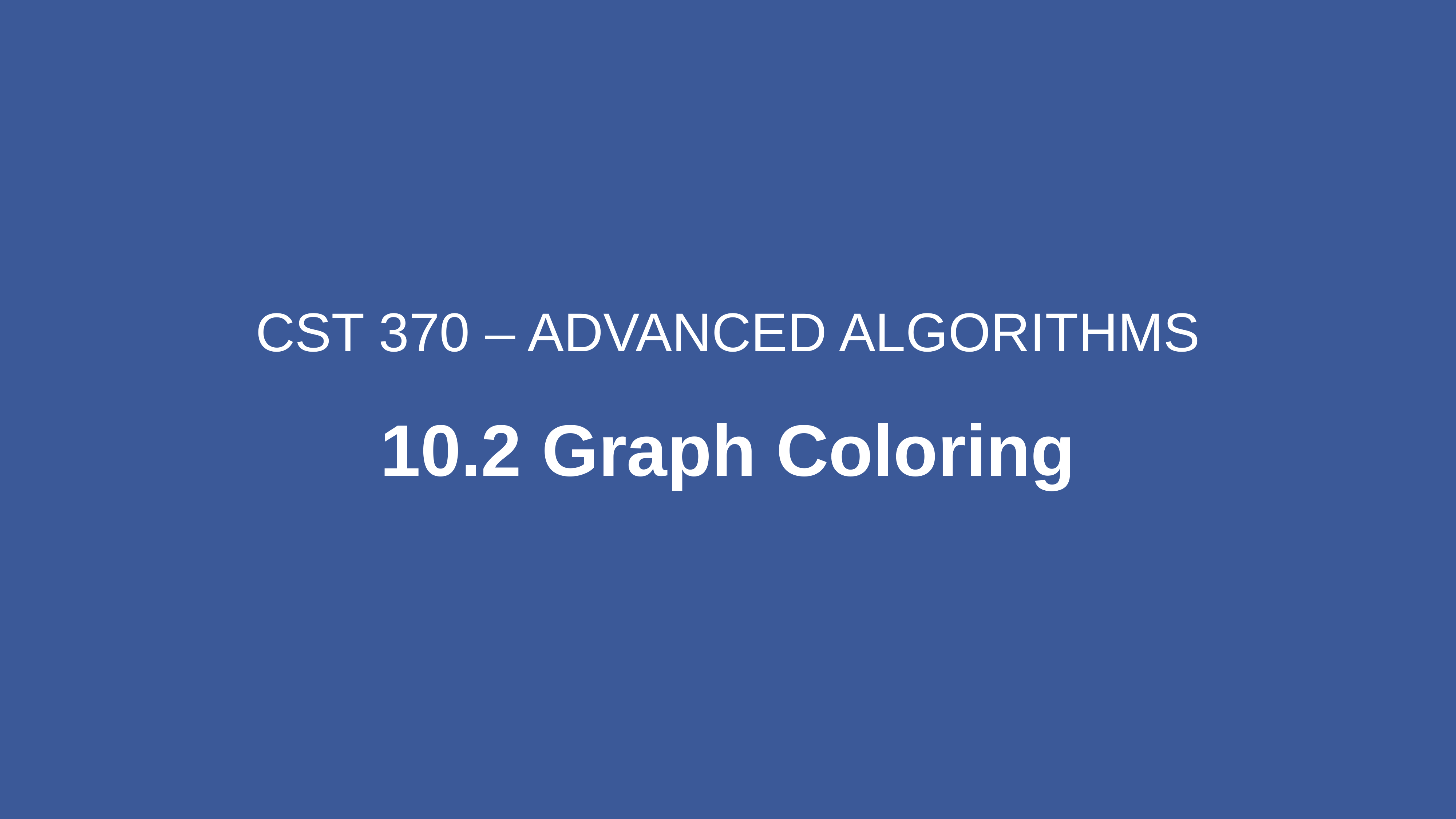

CST 370 – ADVANCED ALGORITHMS

10.2 Graph Coloring